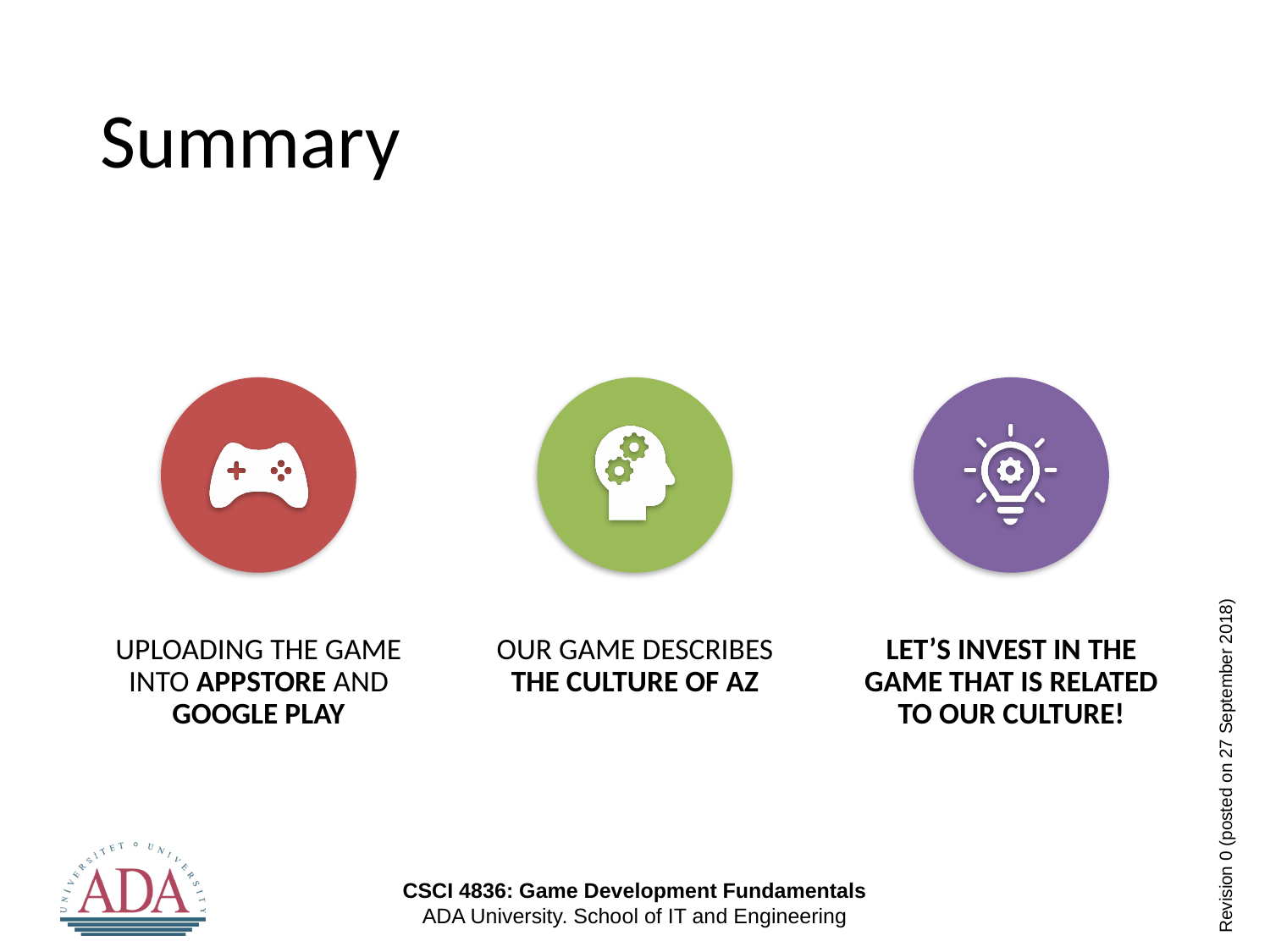

# Summary
Uploading the game into AppStore and Google Play
Our game describes the culture of AZ
Let’s invest in the game that is related to our culture!